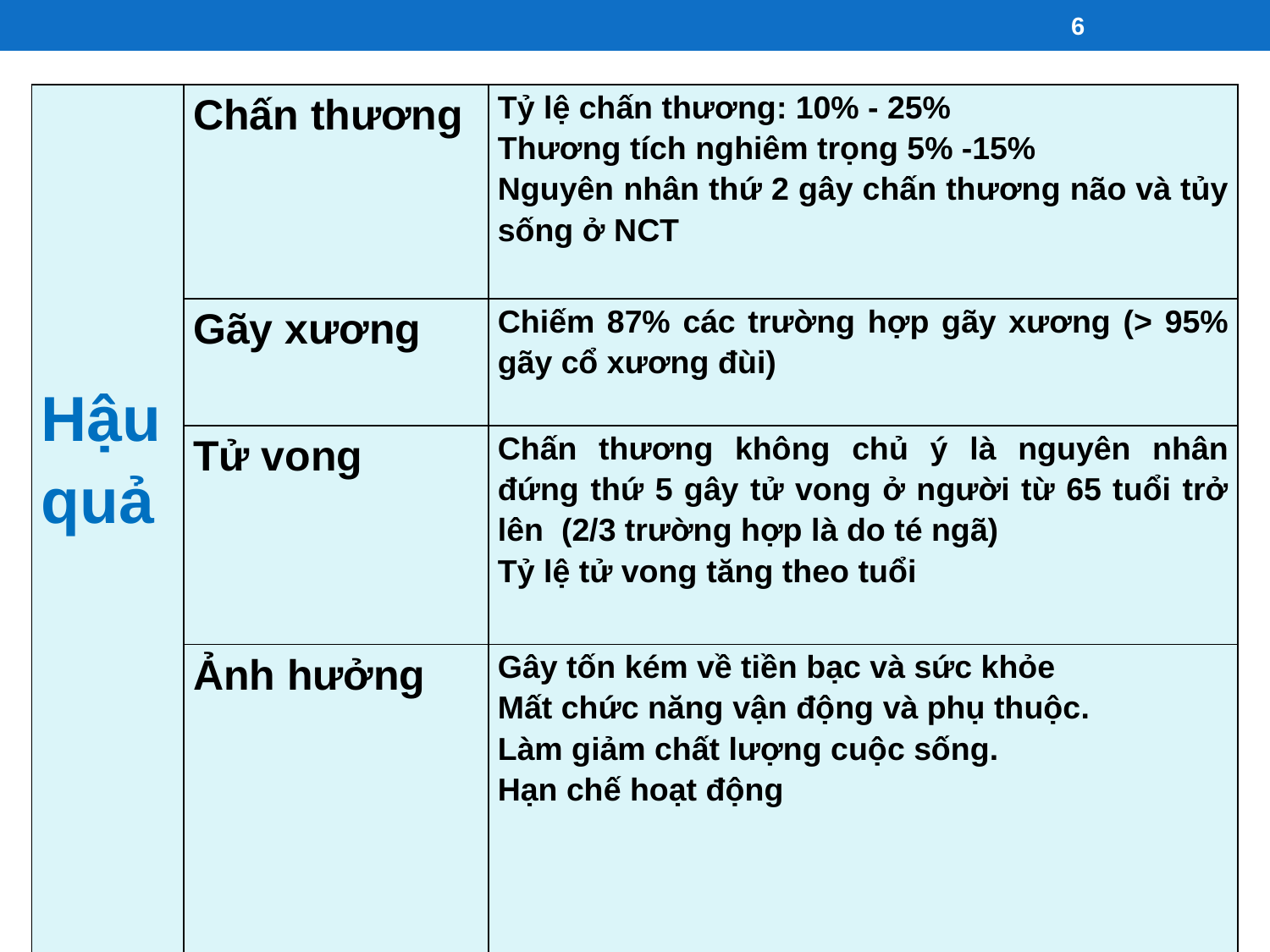

6
| Hậu quả | Chấn thương | Tỷ lệ chấn thương: 10% - 25% Thương tích nghiêm trọng 5% -15% Nguyên nhân thứ 2 gây chấn thương não và tủy sống ở NCT |
| --- | --- | --- |
|  | Gãy xương | Chiếm 87% các trường hợp gãy xương (> 95% gãy cổ xương đùi) |
|  | Tử vong | Chấn thương không chủ ý là nguyên nhân đứng thứ 5 gây tử vong ở người từ 65 tuổi trở lên (2/3 trường hợp là do té ngã) Tỷ lệ tử vong tăng theo tuổi |
|  | Ảnh hưởng | Gây tốn kém về tiền bạc và sức khỏe Mất chức năng vận động và phụ thuộc. Làm giảm chất lượng cuộc sống. Hạn chế hoạt động |